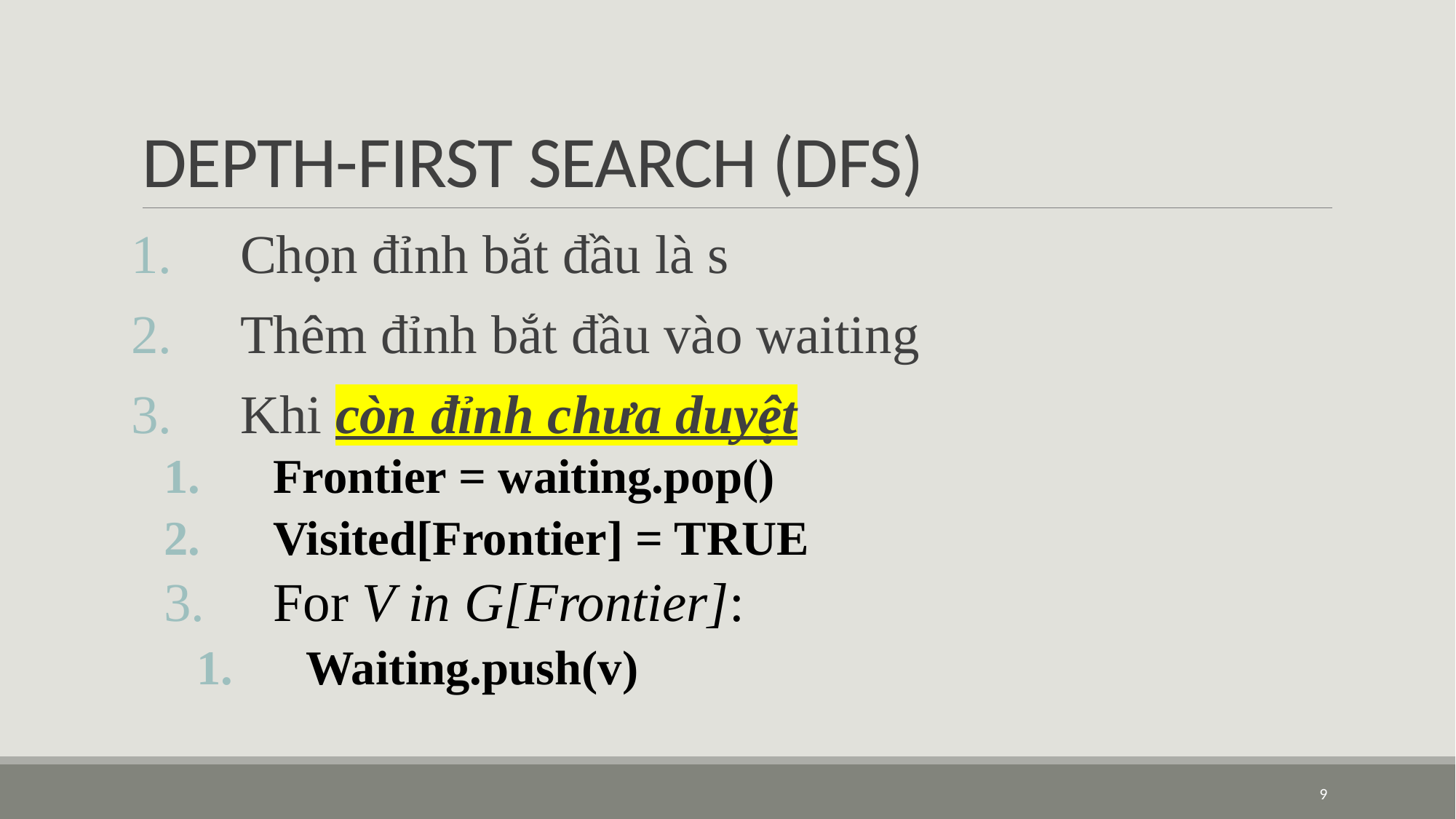

# DEPTH-FIRST SEARCH (DFS)
Chọn đỉnh bắt đầu là s
Thêm đỉnh bắt đầu vào waiting
Khi còn đỉnh chưa duyệt
Frontier = waiting.pop()
Visited[Frontier] = TRUE
For V in G[Frontier]:
Waiting.push(v)
9